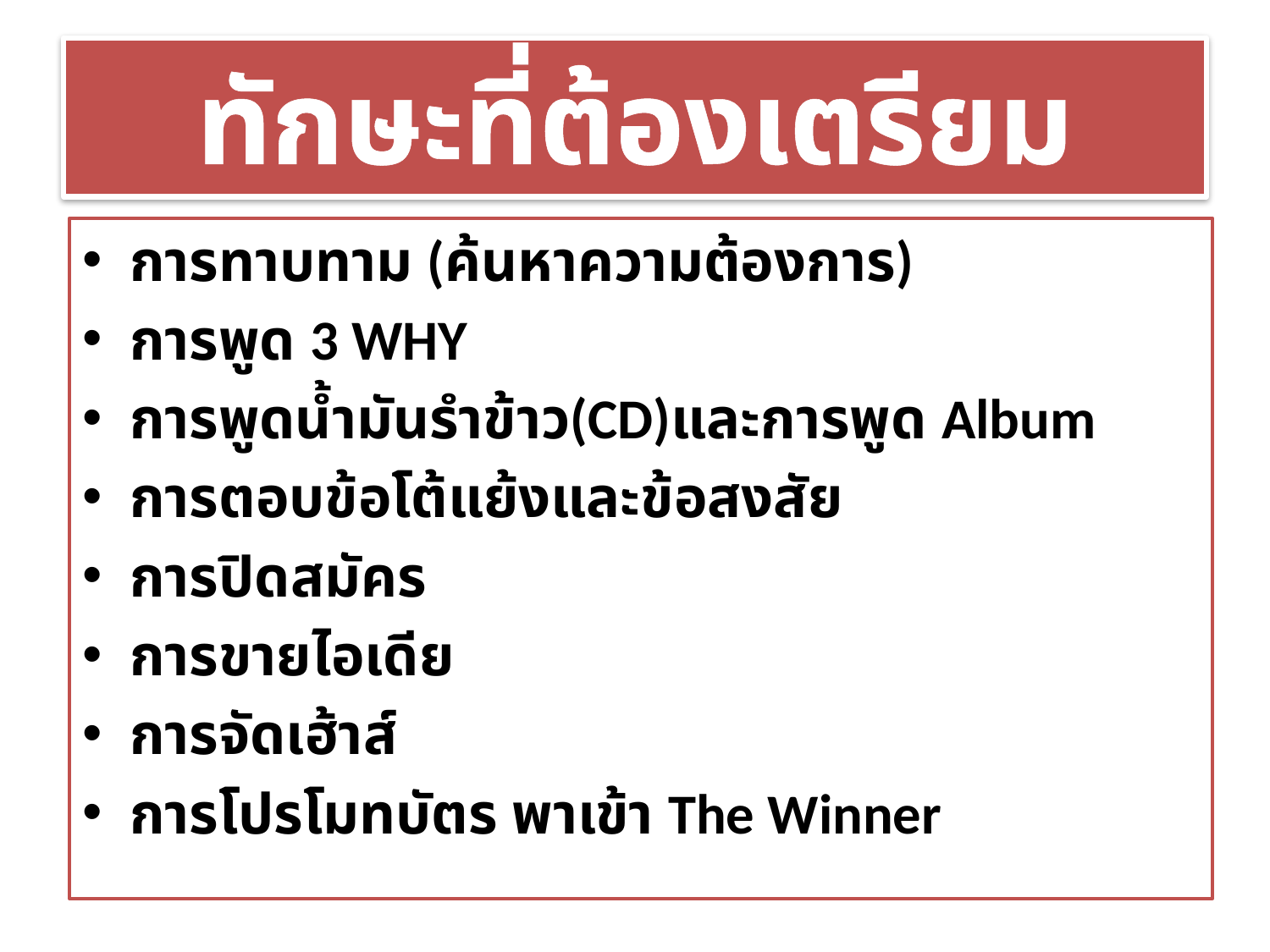

# ทักษะที่ต้องเตรียม
การทาบทาม (ค้นหาความต้องการ)
การพูด 3 WHY
การพูดน้ำมันรำข้าว(CD)และการพูด Album
การตอบข้อโต้แย้งและข้อสงสัย
การปิดสมัคร
การขายไอเดีย
การจัดเฮ้าส์
การโปรโมทบัตร พาเข้า The Winner